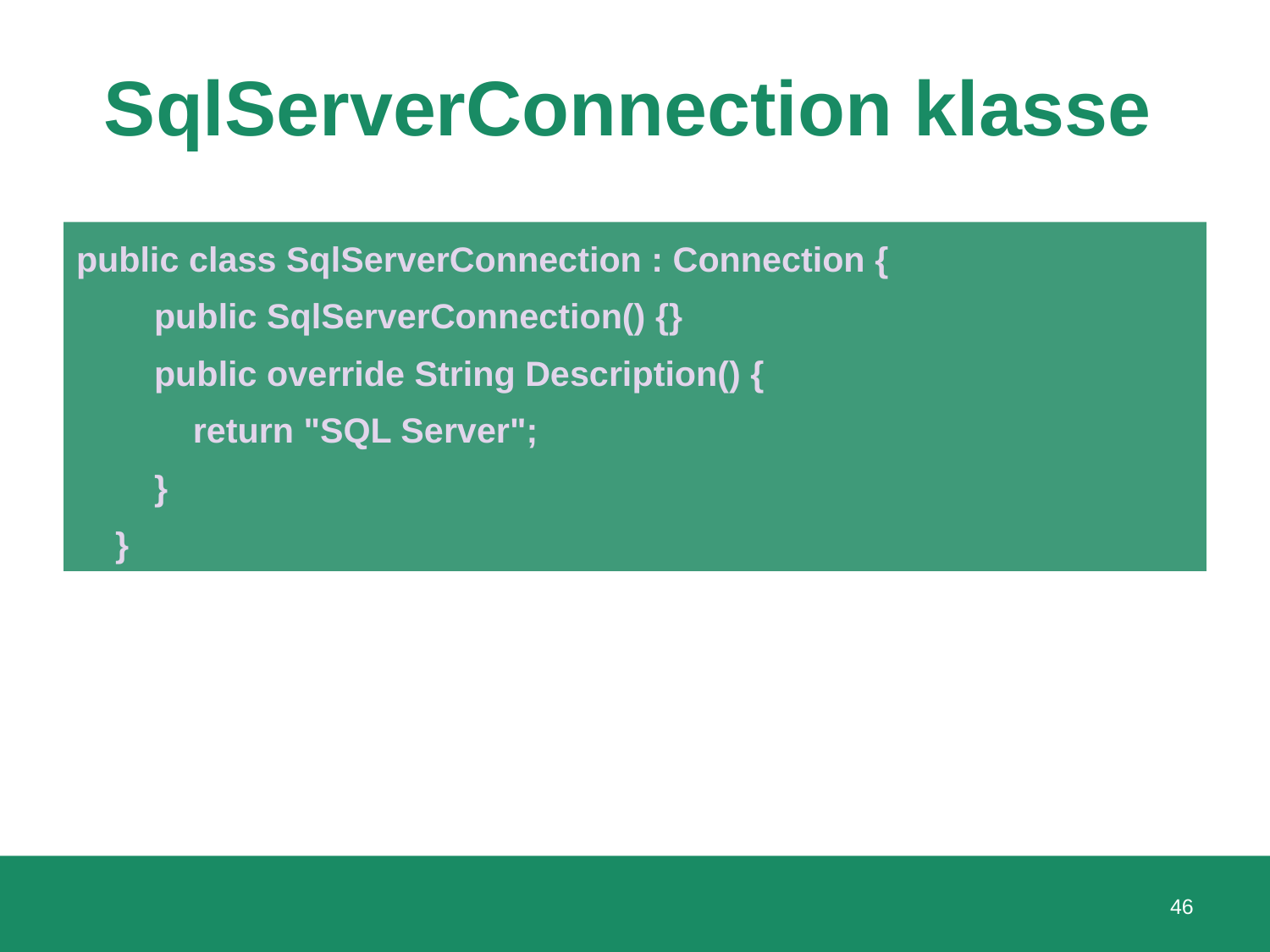

# SqlServerConnection klasse
public class SqlServerConnection : Connection {
        public SqlServerConnection() {}
        public override String Description() {
            return "SQL Server";
        }
    }

46